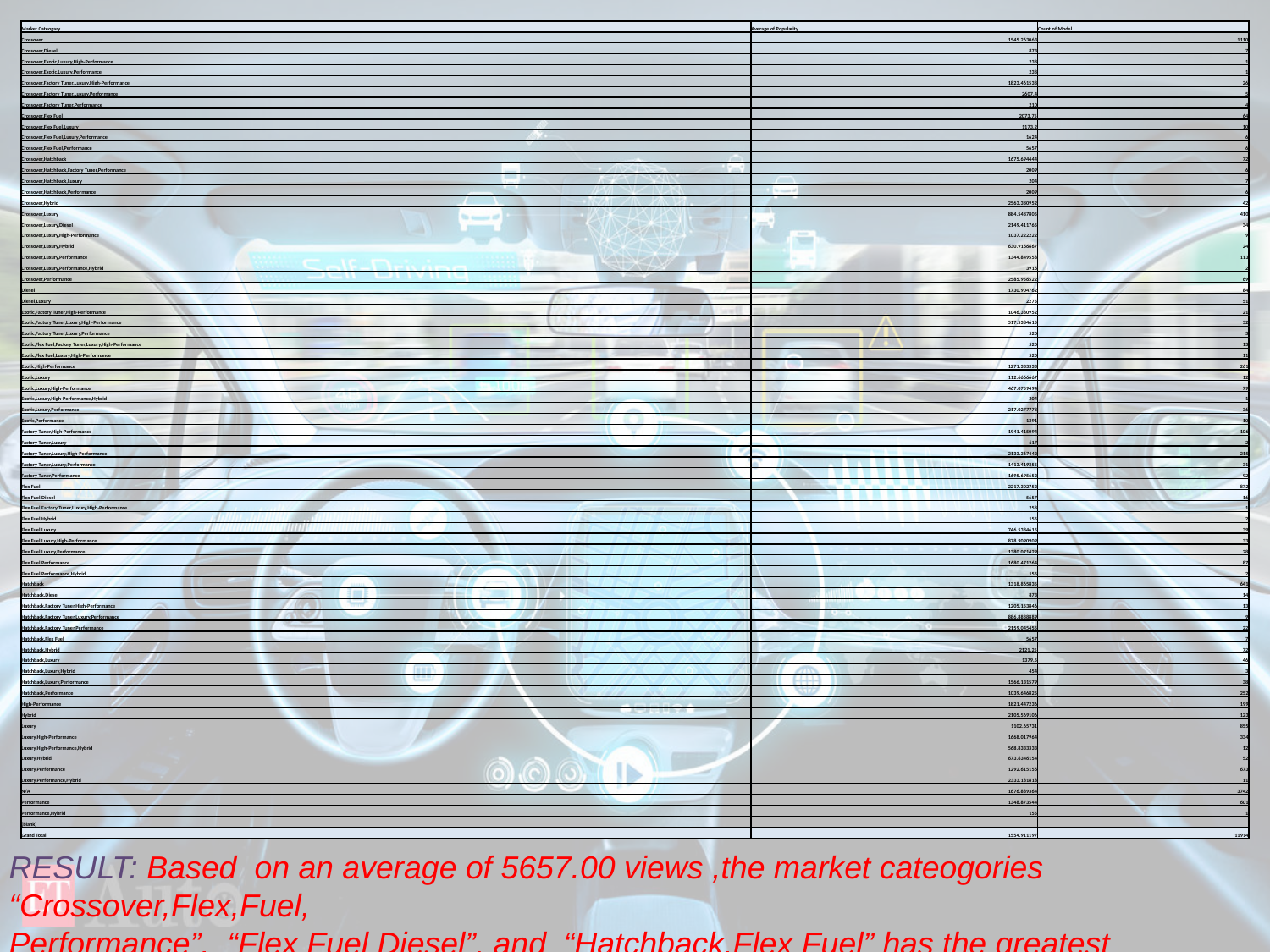

| Market Cateogary | Average of Popularity | Count of Model |
| --- | --- | --- |
| Crossover | 1545.263063 | 1110 |
| Crossover,Diesel | 873 | 7 |
| Crossover,Exotic,Luxury,High-Performance | 238 | 1 |
| Crossover,Exotic,Luxury,Performance | 238 | 1 |
| Crossover,Factory Tuner,Luxury,High-Performance | 1823.461538 | 26 |
| Crossover,Factory Tuner,Luxury,Performance | 2607.4 | 5 |
| Crossover,Factory Tuner,Performance | 210 | 4 |
| Crossover,Flex Fuel | 2073.75 | 64 |
| Crossover,Flex Fuel,Luxury | 1173.2 | 10 |
| Crossover,Flex Fuel,Luxury,Performance | 1624 | 6 |
| Crossover,Flex Fuel,Performance | 5657 | 6 |
| Crossover,Hatchback | 1675.694444 | 72 |
| Crossover,Hatchback,Factory Tuner,Performance | 2009 | 6 |
| Crossover,Hatchback,Luxury | 204 | 7 |
| Crossover,Hatchback,Performance | 2009 | 6 |
| Crossover,Hybrid | 2563.380952 | 42 |
| Crossover,Luxury | 884.5487805 | 410 |
| Crossover,Luxury,Diesel | 2149.411765 | 34 |
| Crossover,Luxury,High-Performance | 1037.222222 | 9 |
| Crossover,Luxury,Hybrid | 630.9166667 | 24 |
| Crossover,Luxury,Performance | 1344.849558 | 113 |
| Crossover,Luxury,Performance,Hybrid | 3916 | 2 |
| Crossover,Performance | 2585.956522 | 69 |
| Diesel | 1730.904762 | 84 |
| Diesel,Luxury | 2275 | 51 |
| Exotic,Factory Tuner,High-Performance | 1046.380952 | 21 |
| Exotic,Factory Tuner,Luxury,High-Performance | 517.5384615 | 52 |
| Exotic,Factory Tuner,Luxury,Performance | 520 | 3 |
| Exotic,Flex Fuel,Factory Tuner,Luxury,High-Performance | 520 | 13 |
| Exotic,Flex Fuel,Luxury,High-Performance | 520 | 11 |
| Exotic,High-Performance | 1271.333333 | 261 |
| Exotic,Luxury | 112.6666667 | 12 |
| Exotic,Luxury,High-Performance | 467.0759494 | 79 |
| Exotic,Luxury,High-Performance,Hybrid | 204 | 1 |
| Exotic,Luxury,Performance | 217.0277778 | 36 |
| Exotic,Performance | 1391 | 10 |
| Factory Tuner,High-Performance | 1941.415094 | 106 |
| Factory Tuner,Luxury | 617 | 2 |
| Factory Tuner,Luxury,High-Performance | 2133.367442 | 215 |
| Factory Tuner,Luxury,Performance | 1413.419355 | 31 |
| Factory Tuner,Performance | 1695.695652 | 92 |
| Flex Fuel | 2217.302752 | 872 |
| Flex Fuel,Diesel | 5657 | 16 |
| Flex Fuel,Factory Tuner,Luxury,High-Performance | 258 | 1 |
| Flex Fuel,Hybrid | 155 | 2 |
| Flex Fuel,Luxury | 746.5384615 | 39 |
| Flex Fuel,Luxury,High-Performance | 878.9090909 | 33 |
| Flex Fuel,Luxury,Performance | 1380.071429 | 28 |
| Flex Fuel,Performance | 1680.471264 | 87 |
| Flex Fuel,Performance,Hybrid | 155 | 2 |
| Hatchback | 1318.865835 | 641 |
| Hatchback,Diesel | 873 | 14 |
| Hatchback,Factory Tuner,High-Performance | 1205.153846 | 13 |
| Hatchback,Factory Tuner,Luxury,Performance | 886.8888889 | 9 |
| Hatchback,Factory Tuner,Performance | 2159.045455 | 22 |
| Hatchback,Flex Fuel | 5657 | 7 |
| Hatchback,Hybrid | 2121.25 | 72 |
| Hatchback,Luxury | 1379.5 | 46 |
| Hatchback,Luxury,Hybrid | 454 | 3 |
| Hatchback,Luxury,Performance | 1566.131579 | 38 |
| Hatchback,Performance | 1039.646825 | 252 |
| High-Performance | 1821.447236 | 199 |
| Hybrid | 2105.569106 | 123 |
| Luxury | 1102.65731 | 855 |
| Luxury,High-Performance | 1668.017964 | 334 |
| Luxury,High-Performance,Hybrid | 568.8333333 | 12 |
| Luxury,Hybrid | 673.6346154 | 52 |
| Luxury,Performance | 1292.615156 | 673 |
| Luxury,Performance,Hybrid | 2333.181818 | 11 |
| N/A | 1676.889364 | 3742 |
| Performance | 1348.873544 | 601 |
| Performance,Hybrid | 155 | 1 |
| (blank) |  |  |
| Grand Total | 1554.911197 | 11914 |
| Market Cateogary | Average of Popularity | Count of Model |
| --- | --- | --- |
| Crossover | 1545.263063 | 1110 |
| Crossover,Diesel | 873 | 7 |
| Crossover,Exotic,Luxury,High-Performance | 238 | 1 |
| Crossover,Exotic,Luxury,Performance | 238 | 1 |
| Crossover,Factory Tuner,Luxury,High-Performance | 1823.461538 | 26 |
| Crossover,Factory Tuner,Luxury,Performance | 2607.4 | 5 |
| Crossover,Factory Tuner,Performance | 210 | 4 |
| Crossover,Flex Fuel | 2073.75 | 64 |
| Crossover,Flex Fuel,Luxury | 1173.2 | 10 |
| Crossover,Flex Fuel,Luxury,Performance | 1624 | 6 |
| Crossover,Flex Fuel,Performance | 5657 | 6 |
| Crossover,Hatchback | 1675.694444 | 72 |
| Crossover,Hatchback,Factory Tuner,Performance | 2009 | 6 |
| Crossover,Hatchback,Luxury | 204 | 7 |
| Crossover,Hatchback,Performance | 2009 | 6 |
| Crossover,Hybrid | 2563.380952 | 42 |
| Crossover,Luxury | 884.5487805 | 410 |
| Crossover,Luxury,Diesel | 2149.411765 | 34 |
| Crossover,Luxury,High-Performance | 1037.222222 | 9 |
| Crossover,Luxury,Hybrid | 630.9166667 | 24 |
| Crossover,Luxury,Performance | 1344.849558 | 113 |
| Crossover,Luxury,Performance,Hybrid | 3916 | 2 |
| Crossover,Performance | 2585.956522 | 69 |
| Diesel | 1730.904762 | 84 |
| Diesel,Luxury | 2275 | 51 |
| Exotic,Factory Tuner,High-Performance | 1046.380952 | 21 |
| Exotic,Factory Tuner,Luxury,High-Performance | 517.5384615 | 52 |
| Exotic,Factory Tuner,Luxury,Performance | 520 | 3 |
| Exotic,Flex Fuel,Factory Tuner,Luxury,High-Performance | 520 | 13 |
| Exotic,Flex Fuel,Luxury,High-Performance | 520 | 11 |
| Exotic,High-Performance | 1271.333333 | 261 |
| Exotic,Luxury | 112.6666667 | 12 |
| Exotic,Luxury,High-Performance | 467.0759494 | 79 |
| Exotic,Luxury,High-Performance,Hybrid | 204 | 1 |
| Exotic,Luxury,Performance | 217.0277778 | 36 |
| Exotic,Performance | 1391 | 10 |
| Factory Tuner,High-Performance | 1941.415094 | 106 |
| Factory Tuner,Luxury | 617 | 2 |
| Factory Tuner,Luxury,High-Performance | 2133.367442 | 215 |
| Factory Tuner,Luxury,Performance | 1413.419355 | 31 |
| Factory Tuner,Performance | 1695.695652 | 92 |
| Flex Fuel | 2217.302752 | 872 |
| Flex Fuel,Diesel | 5657 | 16 |
| Flex Fuel,Factory Tuner,Luxury,High-Performance | 258 | 1 |
| Flex Fuel,Hybrid | 155 | 2 |
| Flex Fuel,Luxury | 746.5384615 | 39 |
| Flex Fuel,Luxury,High-Performance | 878.9090909 | 33 |
| Flex Fuel,Luxury,Performance | 1380.071429 | 28 |
| Flex Fuel,Performance | 1680.471264 | 87 |
| Flex Fuel,Performance,Hybrid | 155 | 2 |
| Hatchback | 1318.865835 | 641 |
| Hatchback,Diesel | 873 | 14 |
| Hatchback,Factory Tuner,High-Performance | 1205.153846 | 13 |
| Hatchback,Factory Tuner,Luxury,Performance | 886.8888889 | 9 |
| Hatchback,Factory Tuner,Performance | 2159.045455 | 22 |
| Hatchback,Flex Fuel | 5657 | 7 |
| Hatchback,Hybrid | 2121.25 | 72 |
| Hatchback,Luxury | 1379.5 | 46 |
| Hatchback,Luxury,Hybrid | 454 | 3 |
| Hatchback,Luxury,Performance | 1566.131579 | 38 |
| Hatchback,Performance | 1039.646825 | 252 |
| High-Performance | 1821.447236 | 199 |
| Hybrid | 2105.569106 | 123 |
| Luxury | 1102.65731 | 855 |
| Luxury,High-Performance | 1668.017964 | 334 |
| Luxury,High-Performance,Hybrid | 568.8333333 | 12 |
| Luxury,Hybrid | 673.6346154 | 52 |
| Luxury,Performance | 1292.615156 | 673 |
| Luxury,Performance,Hybrid | 2333.181818 | 11 |
| N/A | 1676.889364 | 3742 |
| Performance | 1348.873544 | 601 |
| Performance,Hybrid | 155 | 1 |
| (blank) |  |  |
| Grand Total | 1554.911197 | 11914 |
RESULT: Based  on an average of 5657.00 views ,the market cateogories “Crossover,Flex,Fuel,
Performance”,  “Flex Fuel Diesel”, and  “Hatchback,Flex Fuel” has the greatest averagepopularity.